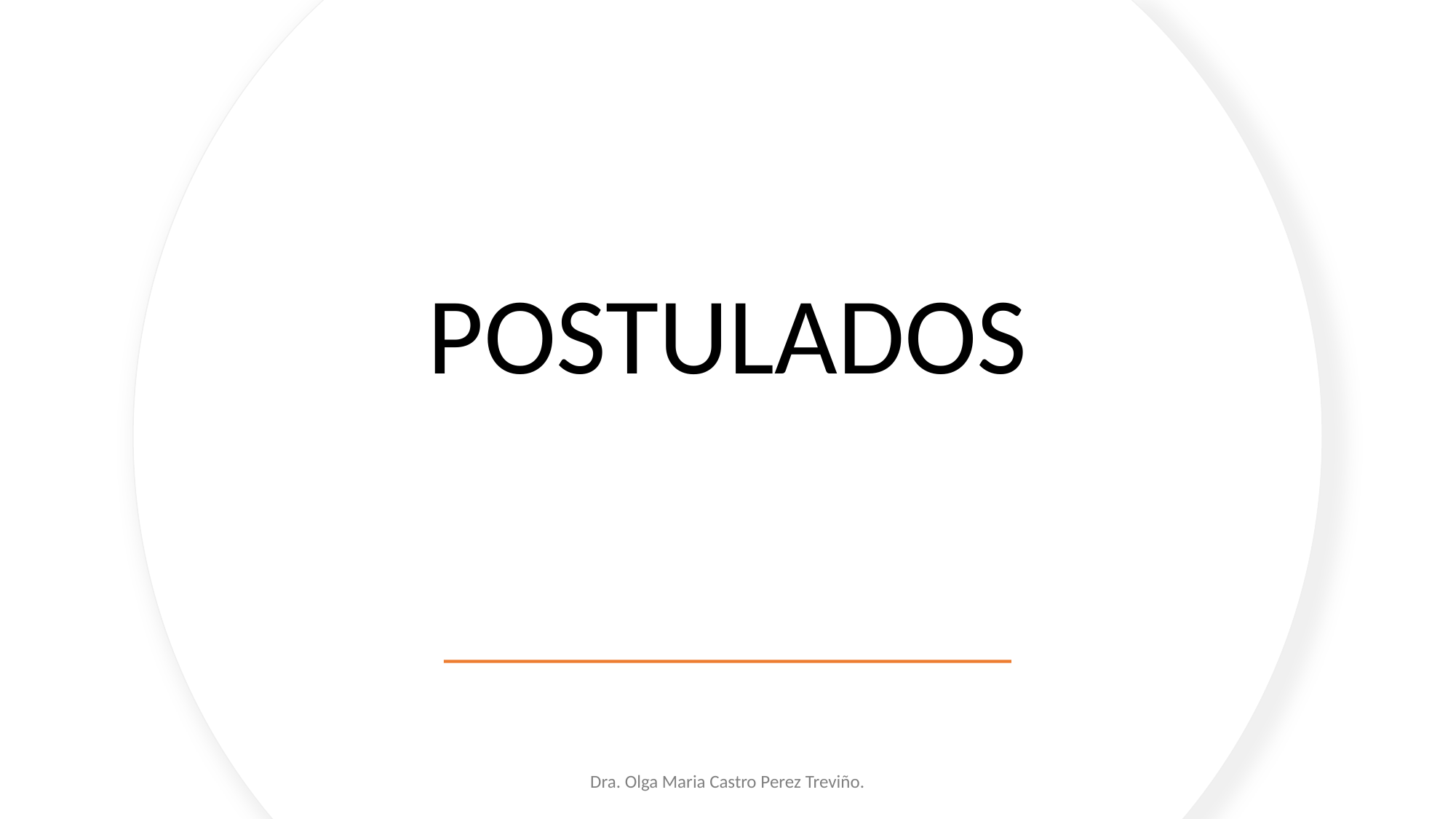

# POSTULADOS

Dra. Olga Maria Castro Perez Treviño.